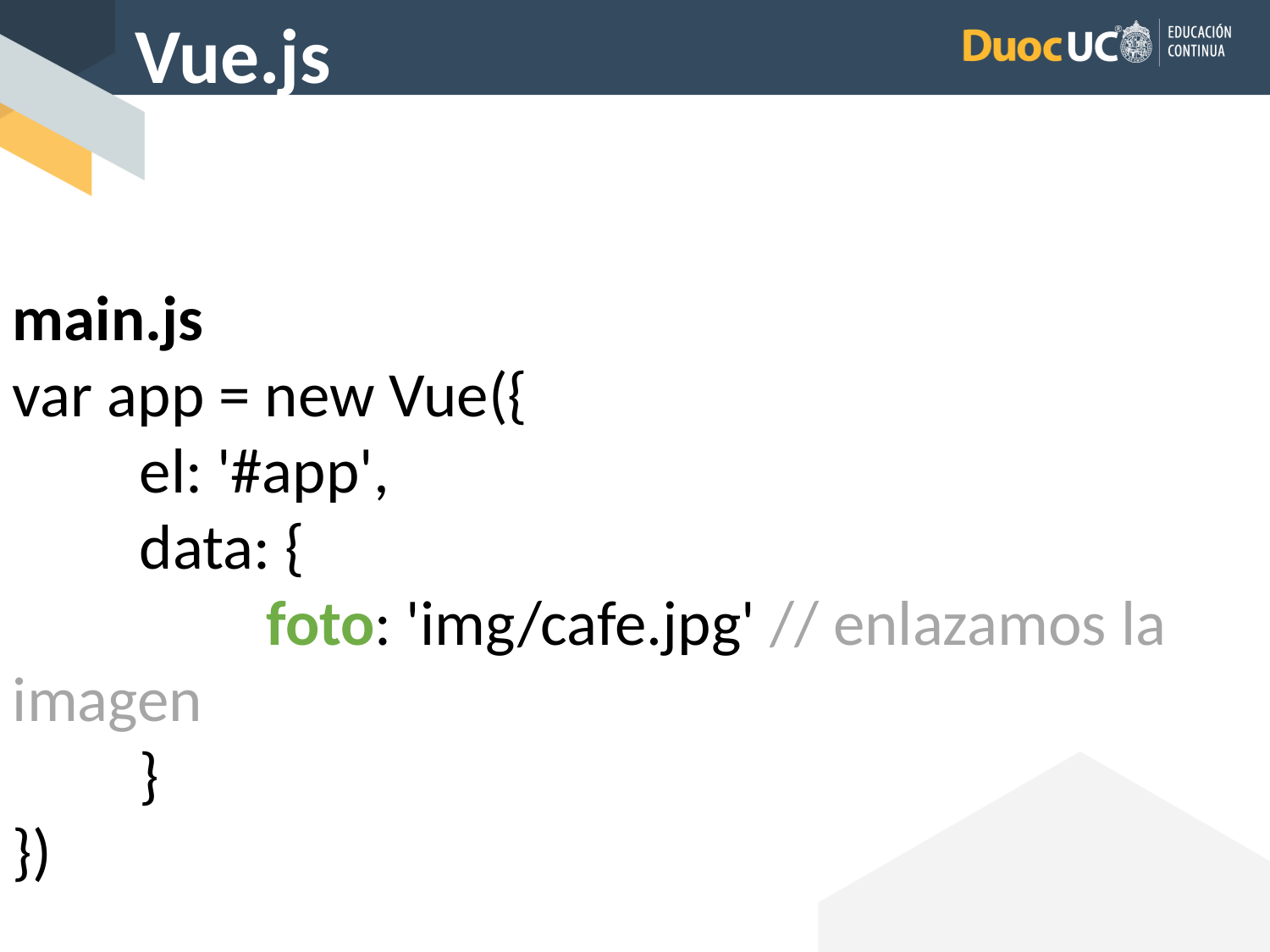

Vue.js
main.js
var app = new Vue({
	el: '#app',
	data: {
		foto: 'img/cafe.jpg' // enlazamos la imagen
	}
})